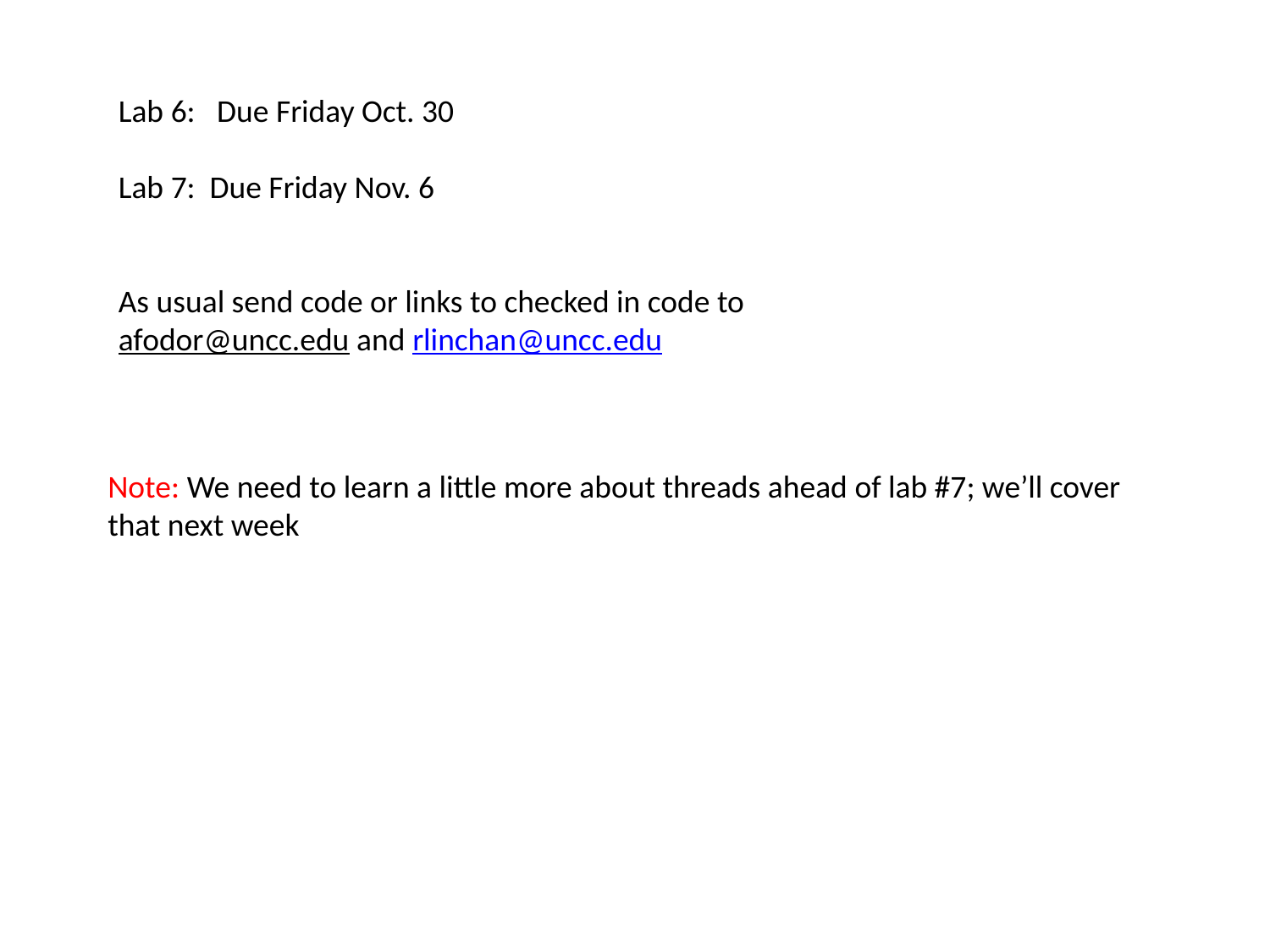

Lab 6:   Due Friday Oct. 30

Lab 7:  Due Friday Nov. 6

As usual send code or links to checked in code to
afodor@uncc.edu and rlinchan@uncc.edu

Note: We need to learn a little more about threads ahead of lab #7; we’ll cover that next week